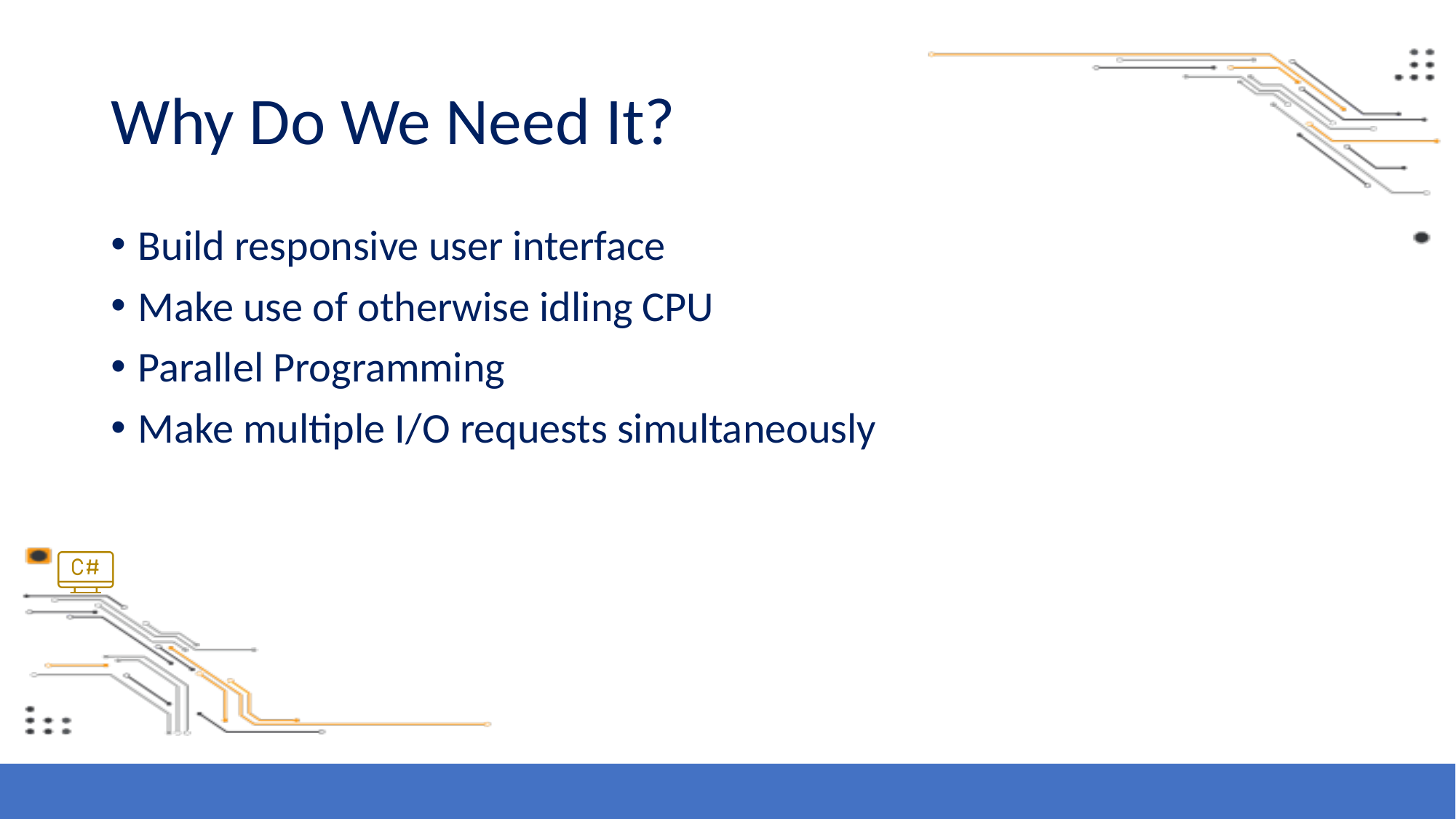

# Why Do We Need It?
Build responsive user interface
Make use of otherwise idling CPU
Parallel Programming
Make multiple I/O requests simultaneously